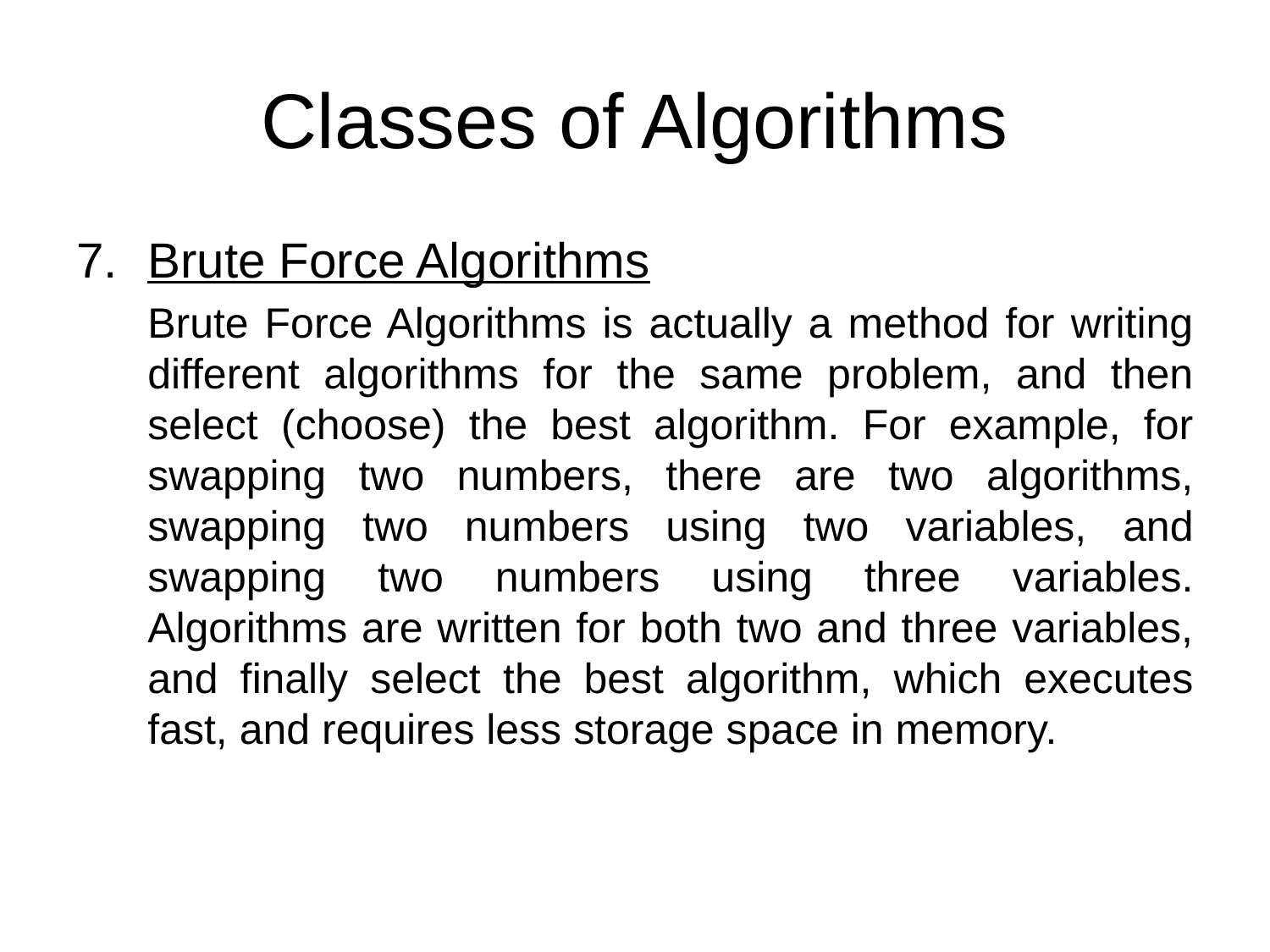

# Classes of Algorithms
Brute Force Algorithms
	Brute Force Algorithms is actually a method for writing different algorithms for the same problem, and then select (choose) the best algorithm. For example, for swapping two numbers, there are two algorithms, swapping two numbers using two variables, and swapping two numbers using three variables. Algorithms are written for both two and three variables, and finally select the best algorithm, which executes fast, and requires less storage space in memory.